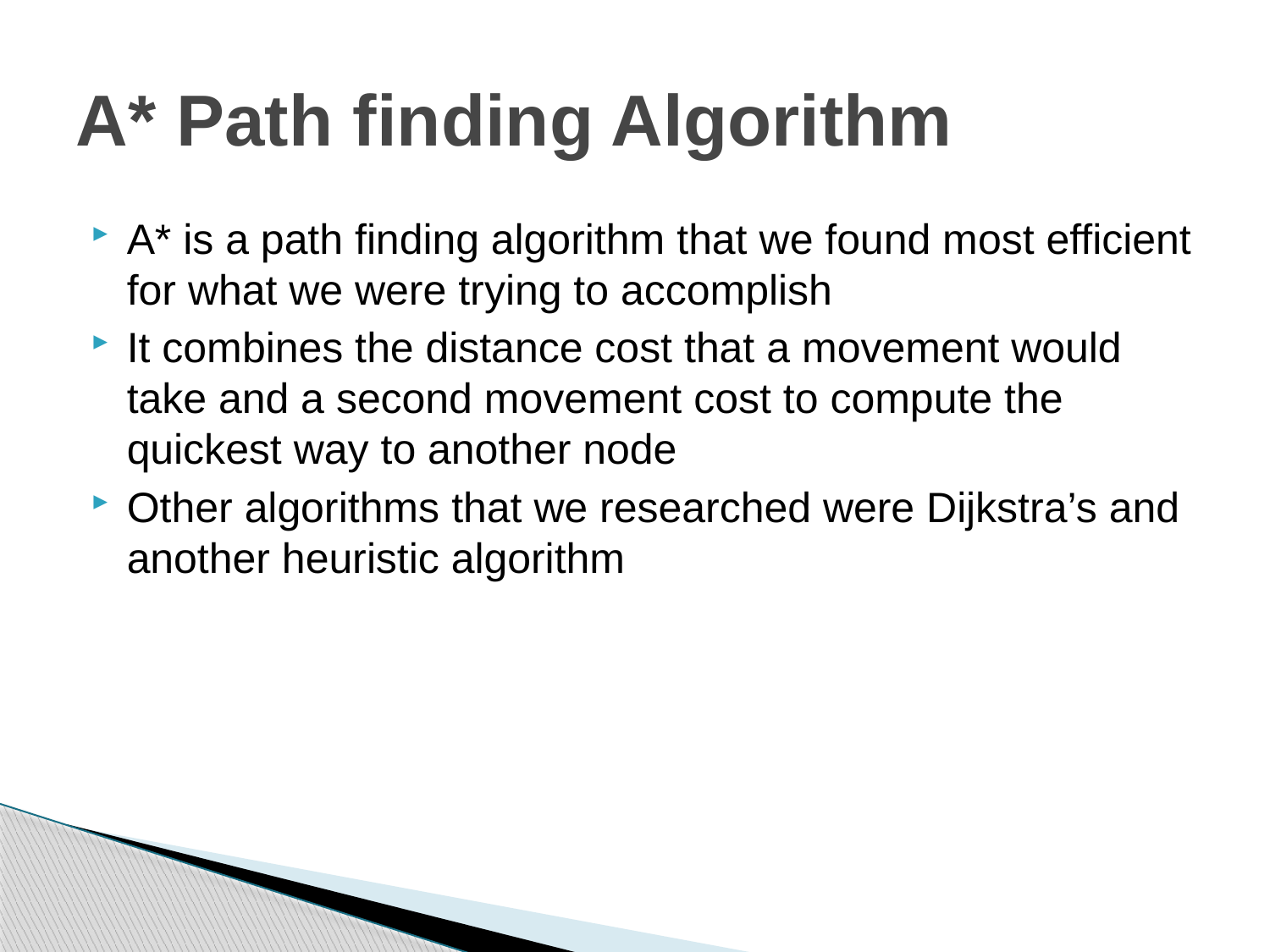

# A* Path finding Algorithm
A* is a path finding algorithm that we found most efficient for what we were trying to accomplish
It combines the distance cost that a movement would take and a second movement cost to compute the quickest way to another node
Other algorithms that we researched were Dijkstra’s and another heuristic algorithm